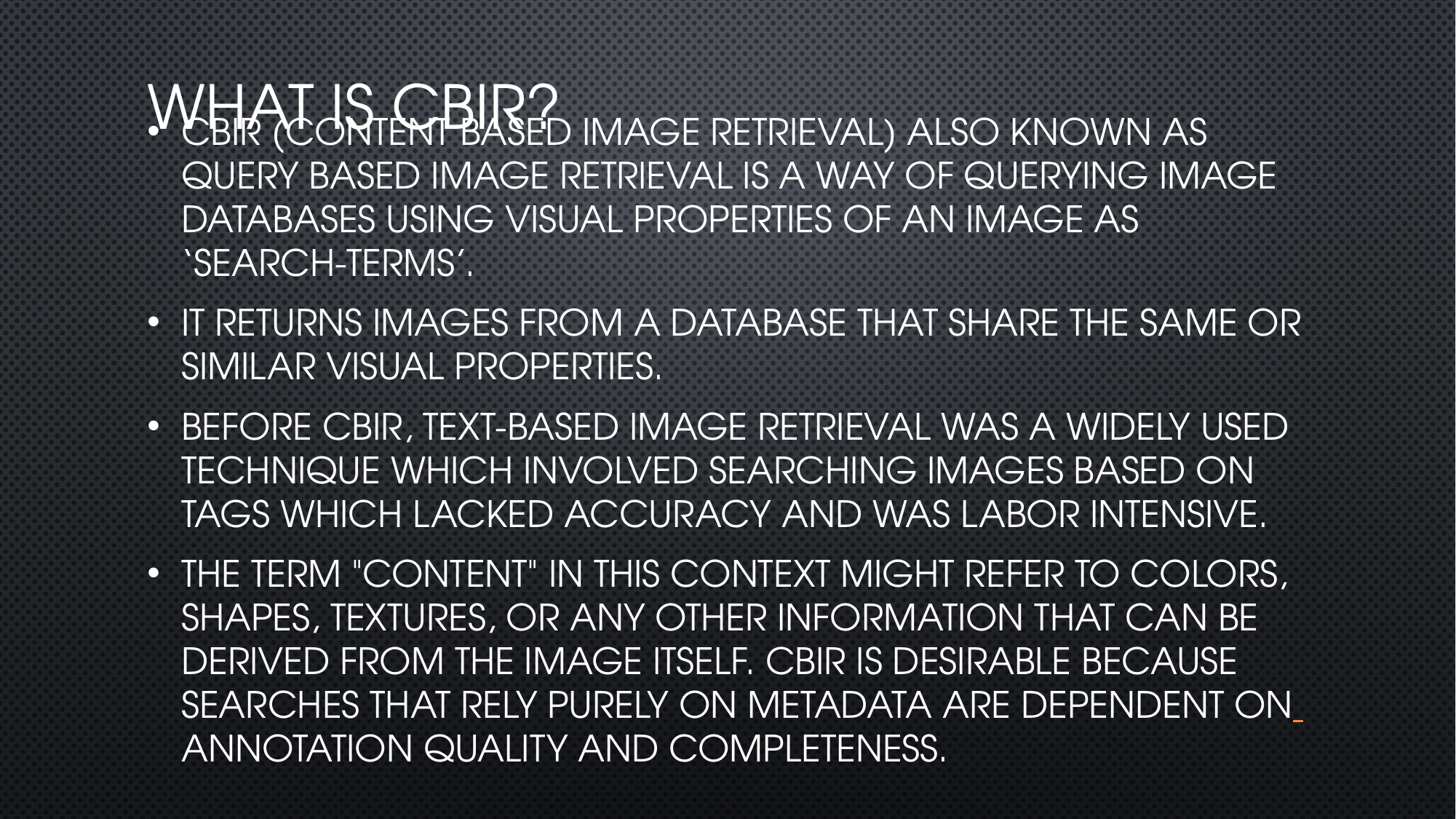

# What is CBIR?
CBIR (Content based image retrieval) also known as query based image retrieval is a way of querying image databases using visual properties of an image as ‘search-terms’.
It returns images from a database that share the same or similar visual properties.
Before CBIR, text-based image retrieval was a widely used technique which involved searching images based on tags which lacked accuracy and was labor intensive.
The term "content" in this context might refer to colors, shapes, textures, or any other information that can be derived from the image itself. CBIR is desirable because searches that rely purely on metadata are dependent on annotation quality and completeness.